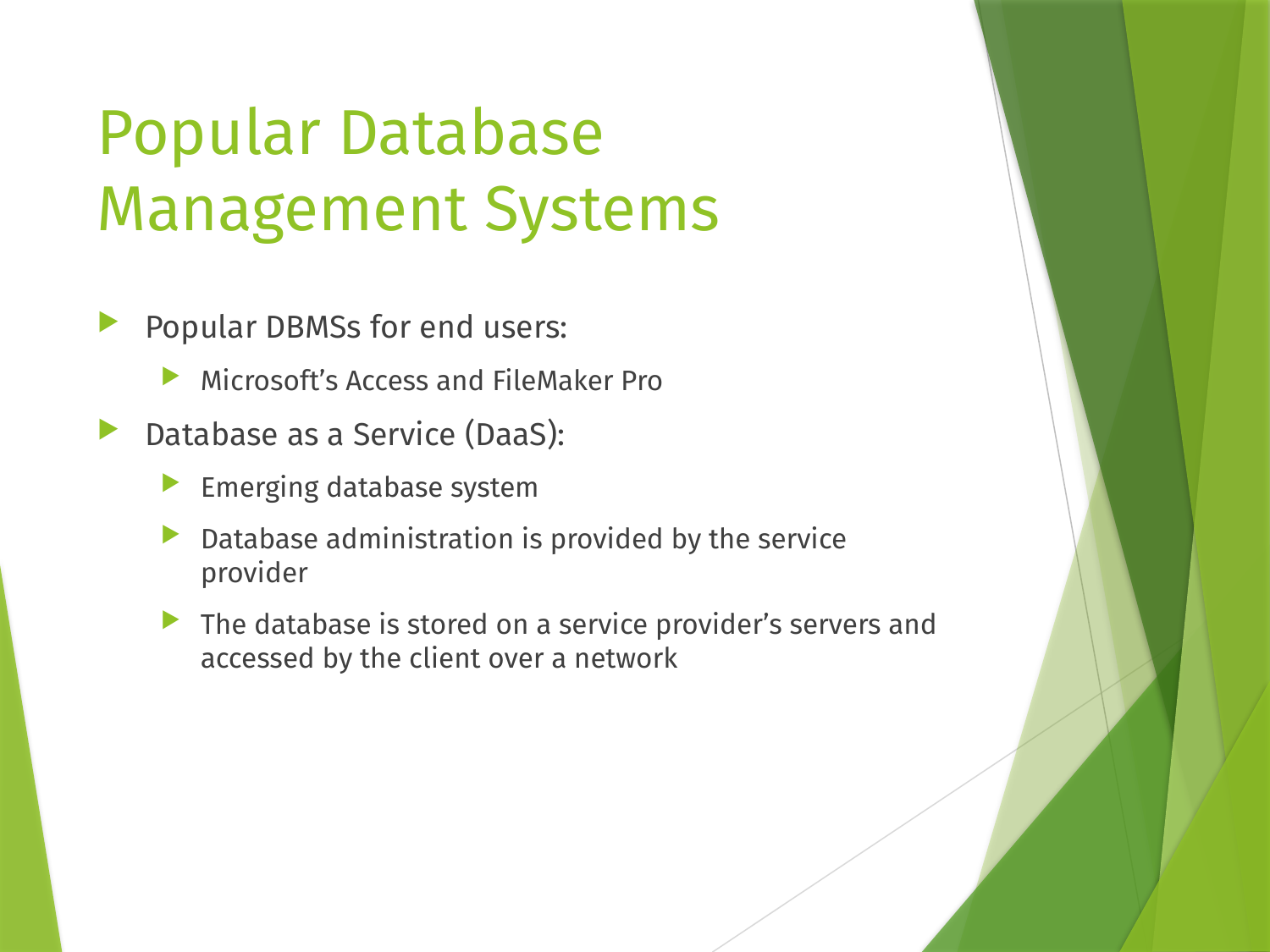

# Popular Database Management Systems
Popular DBMSs for end users:
Microsoft’s Access and FileMaker Pro
Database as a Service (DaaS):
Emerging database system
Database administration is provided by the service provider
The database is stored on a service provider’s servers and accessed by the client over a network